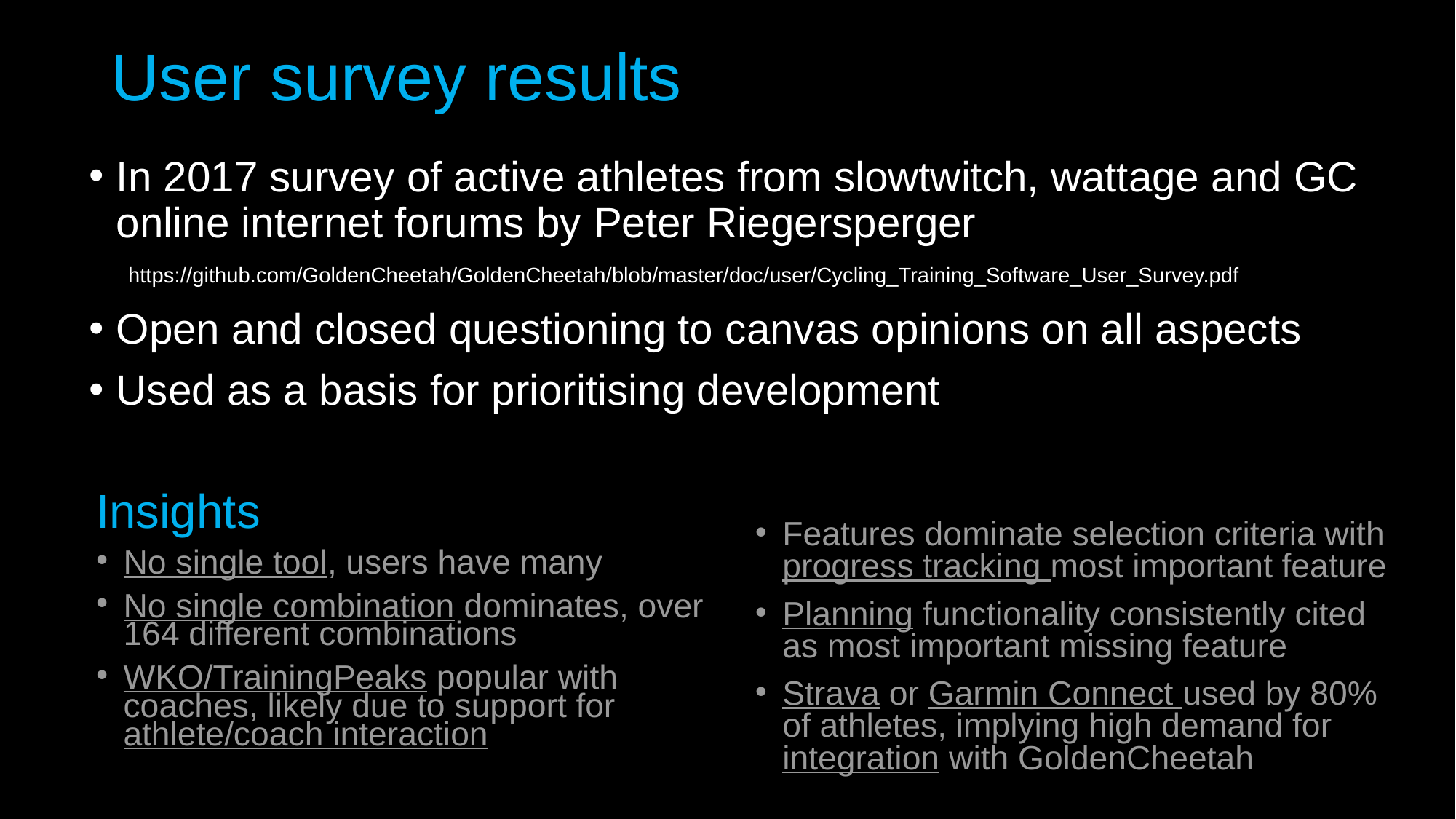

# User survey results
In 2017 survey of active athletes from slowtwitch, wattage and GC online internet forums by Peter Riegersperger
 https://github.com/GoldenCheetah/GoldenCheetah/blob/master/doc/user/Cycling_Training_Software_User_Survey.pdf
Open and closed questioning to canvas opinions on all aspects
Used as a basis for prioritising development

Insights
No single tool, users have many
No single combination dominates, over 164 different combinations
WKO/TrainingPeaks popular with coaches, likely due to support for athlete/coach interaction
Features dominate selection criteria with progress tracking most important feature
Planning functionality consistently cited as most important missing feature
Strava or Garmin Connect used by 80% of athletes, implying high demand for integration with GoldenCheetah